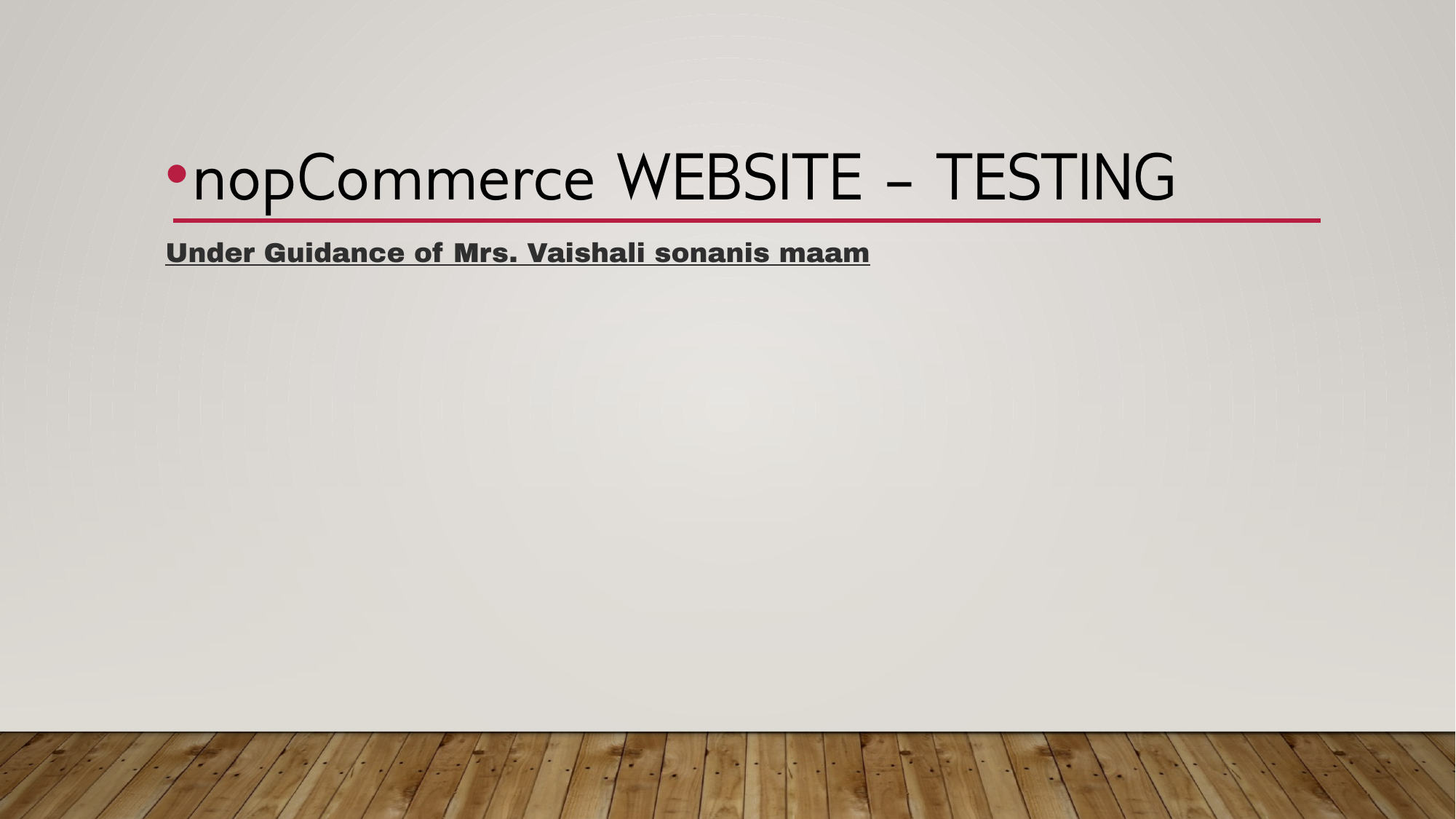

#
nopCommerce WEBSITE – TESTING
Under Guidance of Mrs. Vaishali sonanis maam